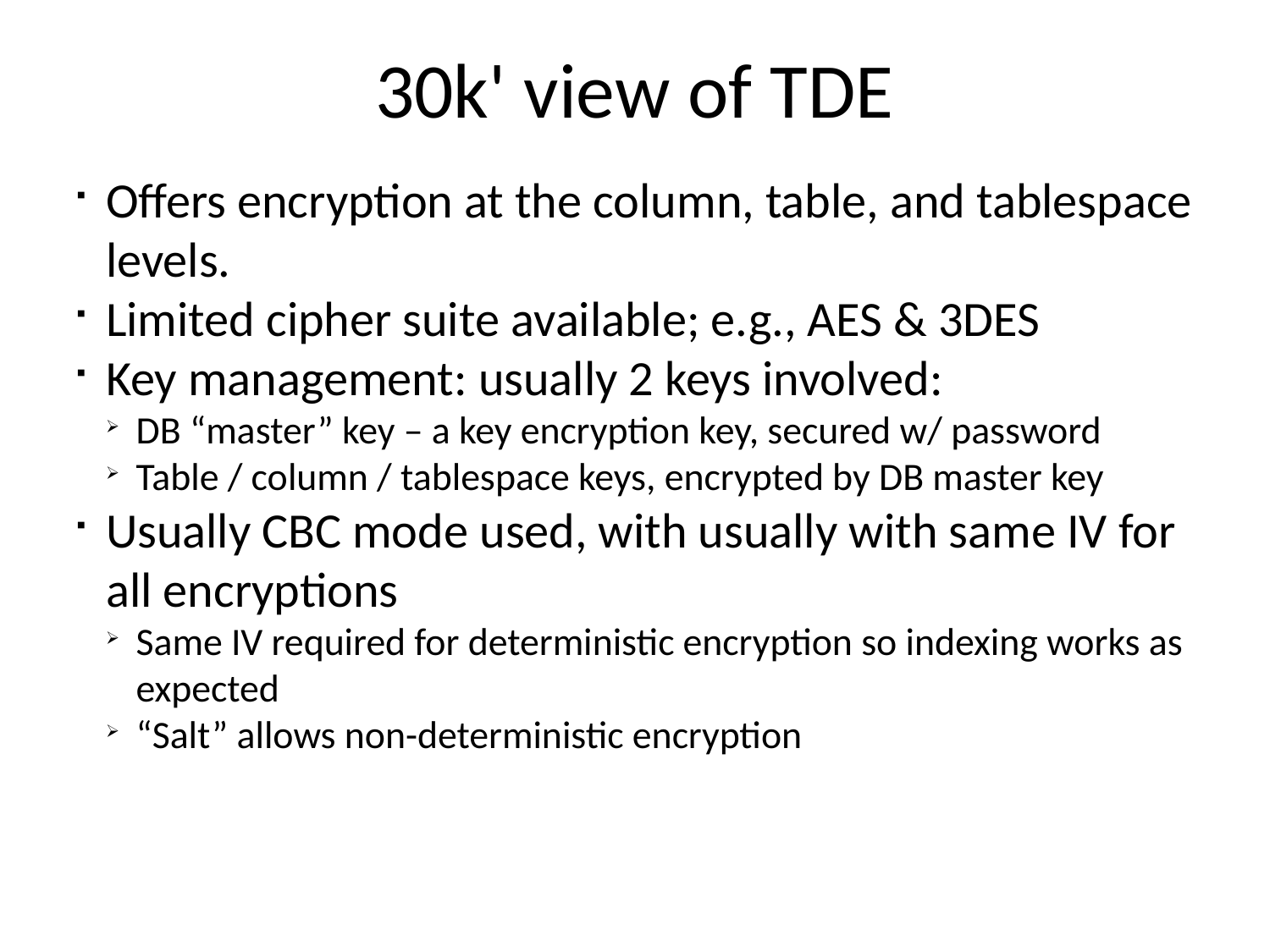

30k' view of TDE
Offers encryption at the column, table, and tablespace levels.
Limited cipher suite available; e.g., AES & 3DES
Key management: usually 2 keys involved:
DB “master” key – a key encryption key, secured w/ password
Table / column / tablespace keys, encrypted by DB master key
Usually CBC mode used, with usually with same IV for all encryptions
Same IV required for deterministic encryption so indexing works as expected
“Salt” allows non-deterministic encryption